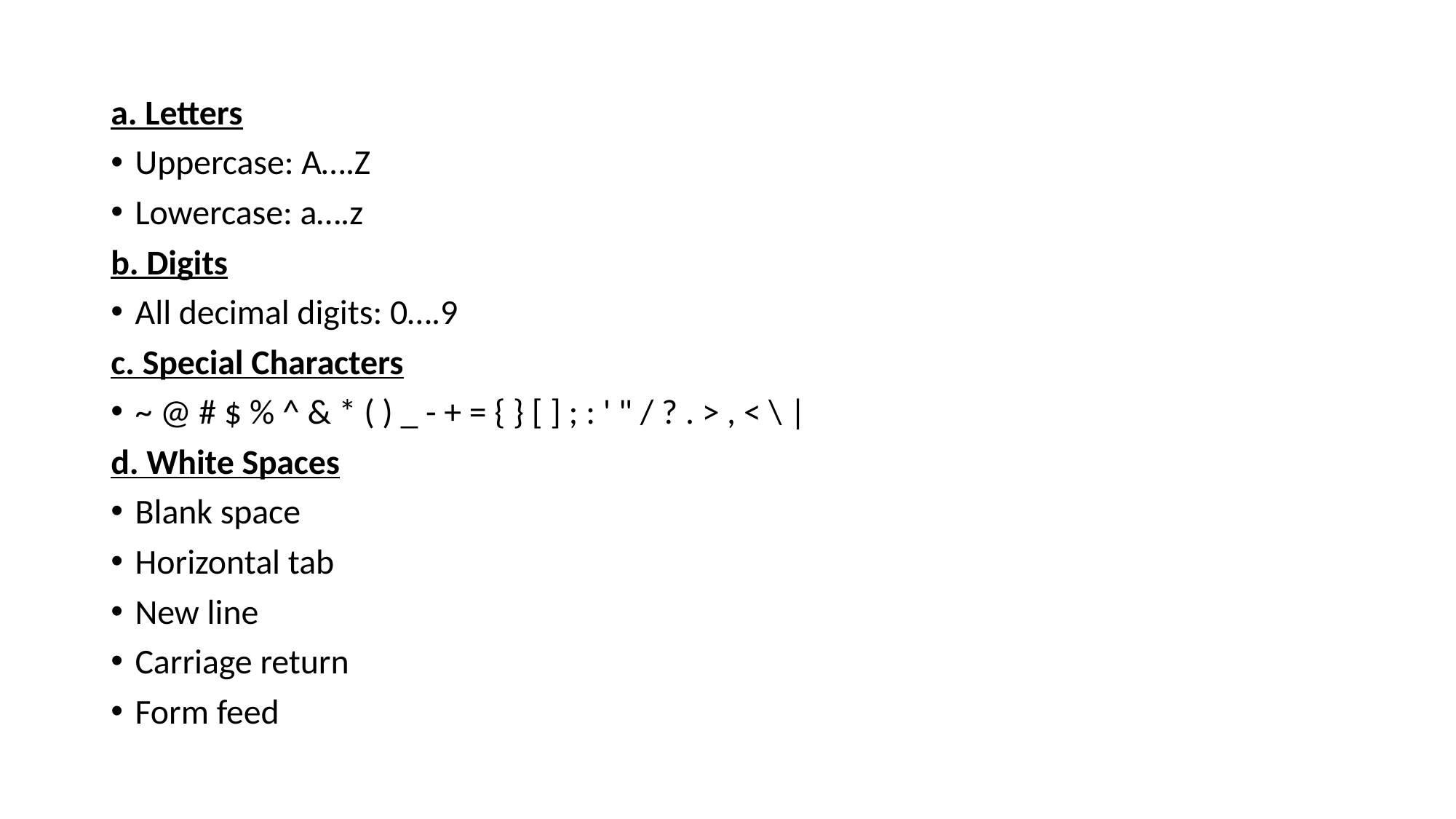

a. Letters
Uppercase: A….Z
Lowercase: a….z
b. Digits
All decimal digits: 0….9
c. Special Characters
~ @ # $ % ^ & * ( ) _ - + = { } [ ] ; : ' " / ? . > , < \ |
d. White Spaces
Blank space
Horizontal tab
New line
Carriage return
Form feed